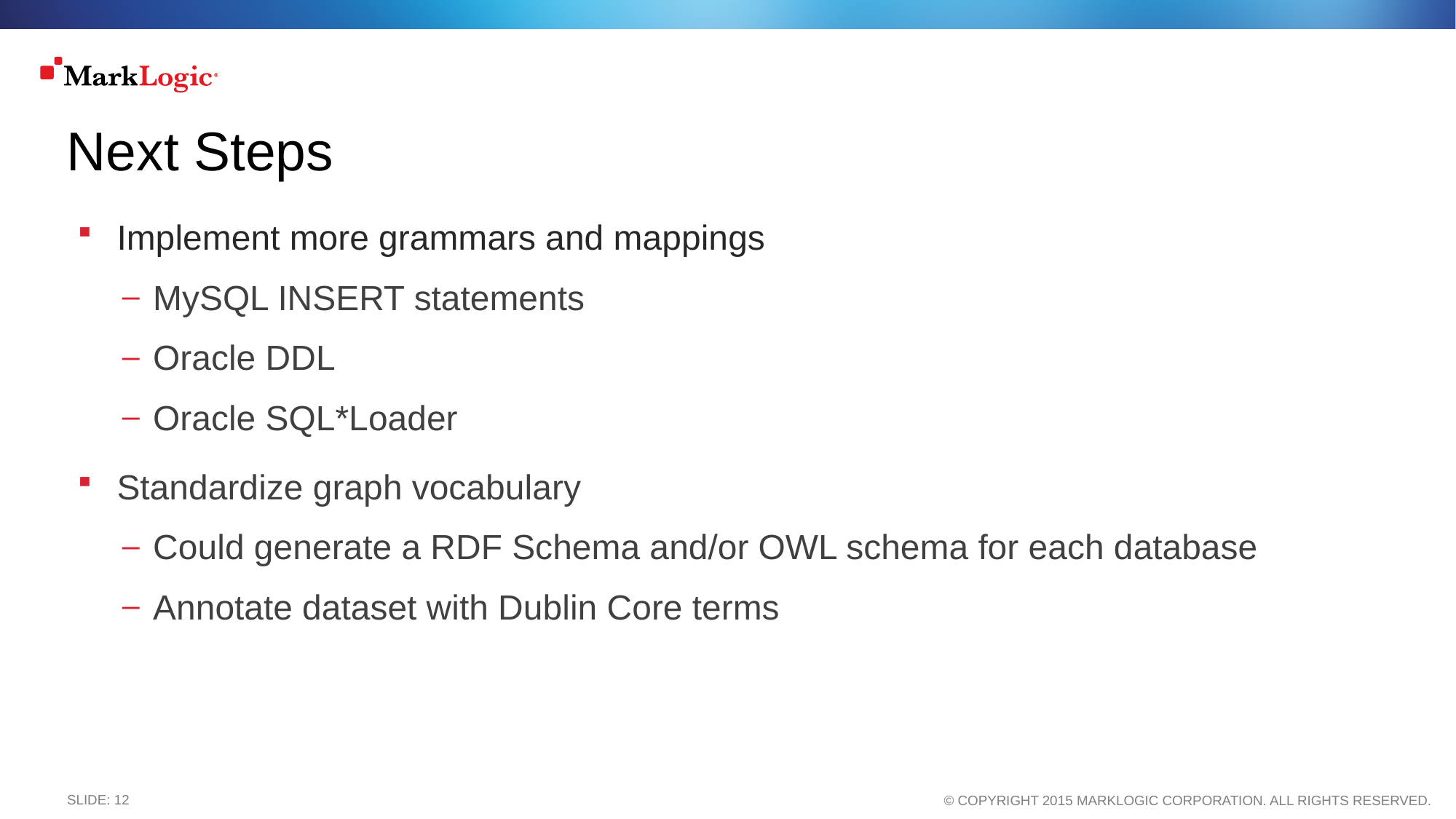

# Next Steps
Implement more grammars and mappings
MySQL INSERT statements
Oracle DDL
Oracle SQL*Loader
Standardize graph vocabulary
Could generate a RDF Schema and/or OWL schema for each database
Annotate dataset with Dublin Core terms